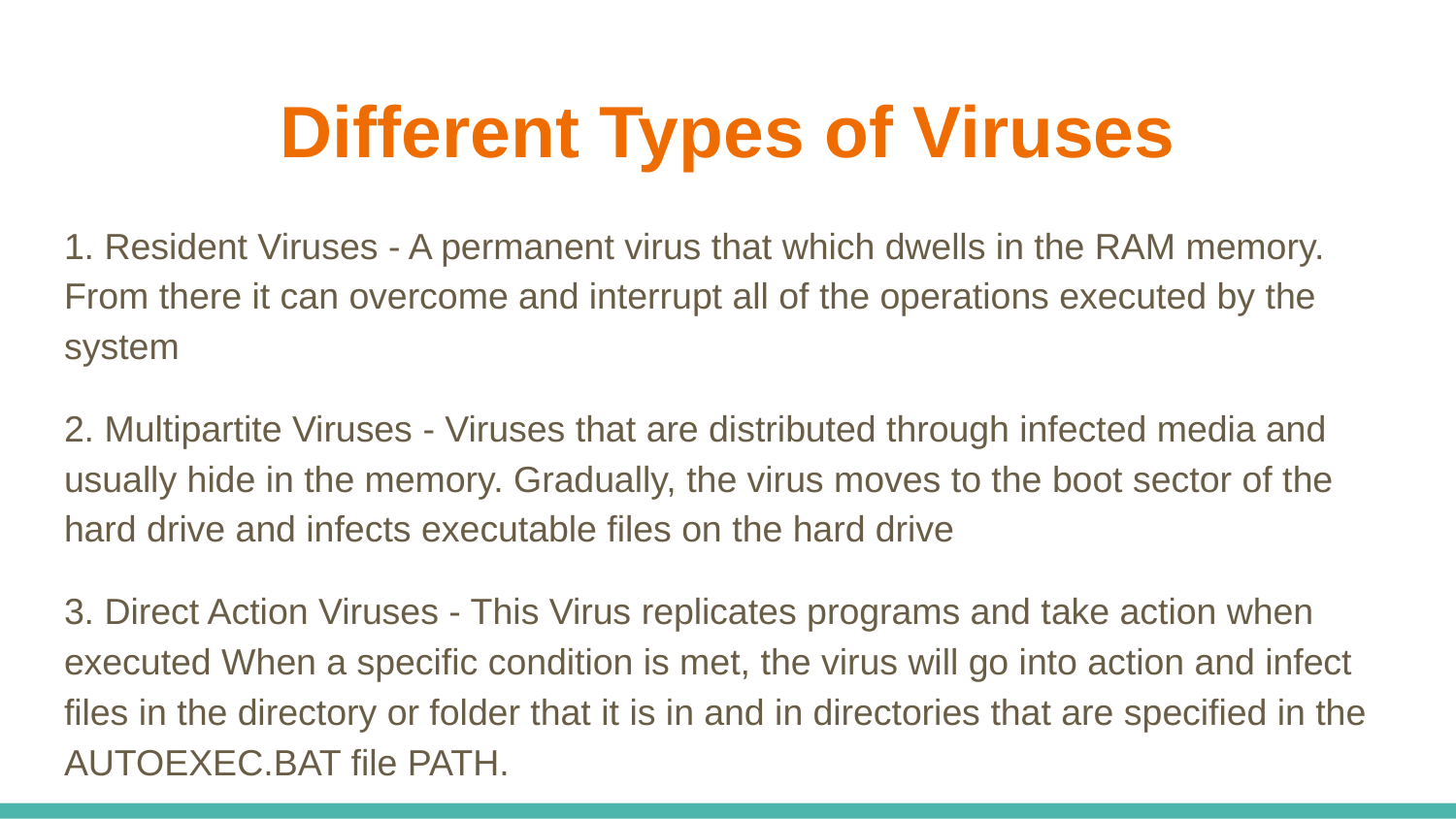

# Different Types of Viruses
1. Resident Viruses - A permanent virus that which dwells in the RAM memory. From there it can overcome and interrupt all of the operations executed by the system
2. Multipartite Viruses - Viruses that are distributed through infected media and usually hide in the memory. Gradually, the virus moves to the boot sector of the hard drive and infects executable files on the hard drive
3. Direct Action Viruses - This Virus replicates programs and take action when executed When a specific condition is met, the virus will go into action and infect files in the directory or folder that it is in and in directories that are specified in the AUTOEXEC.BAT file PATH.